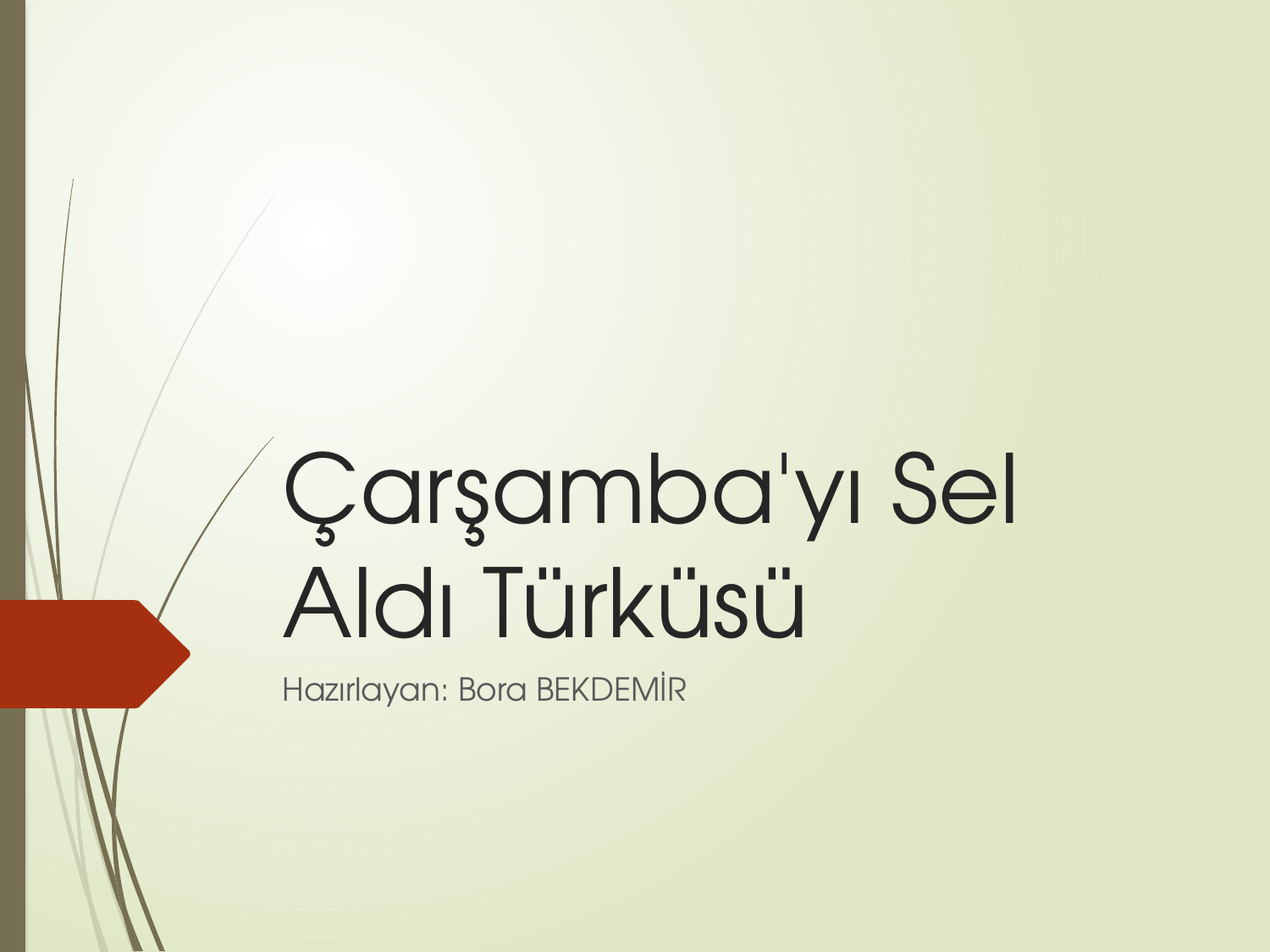

# Çarşamba'yı Sel Aldı Türküsü
Hazırlayan: Bora BEKDEMİR